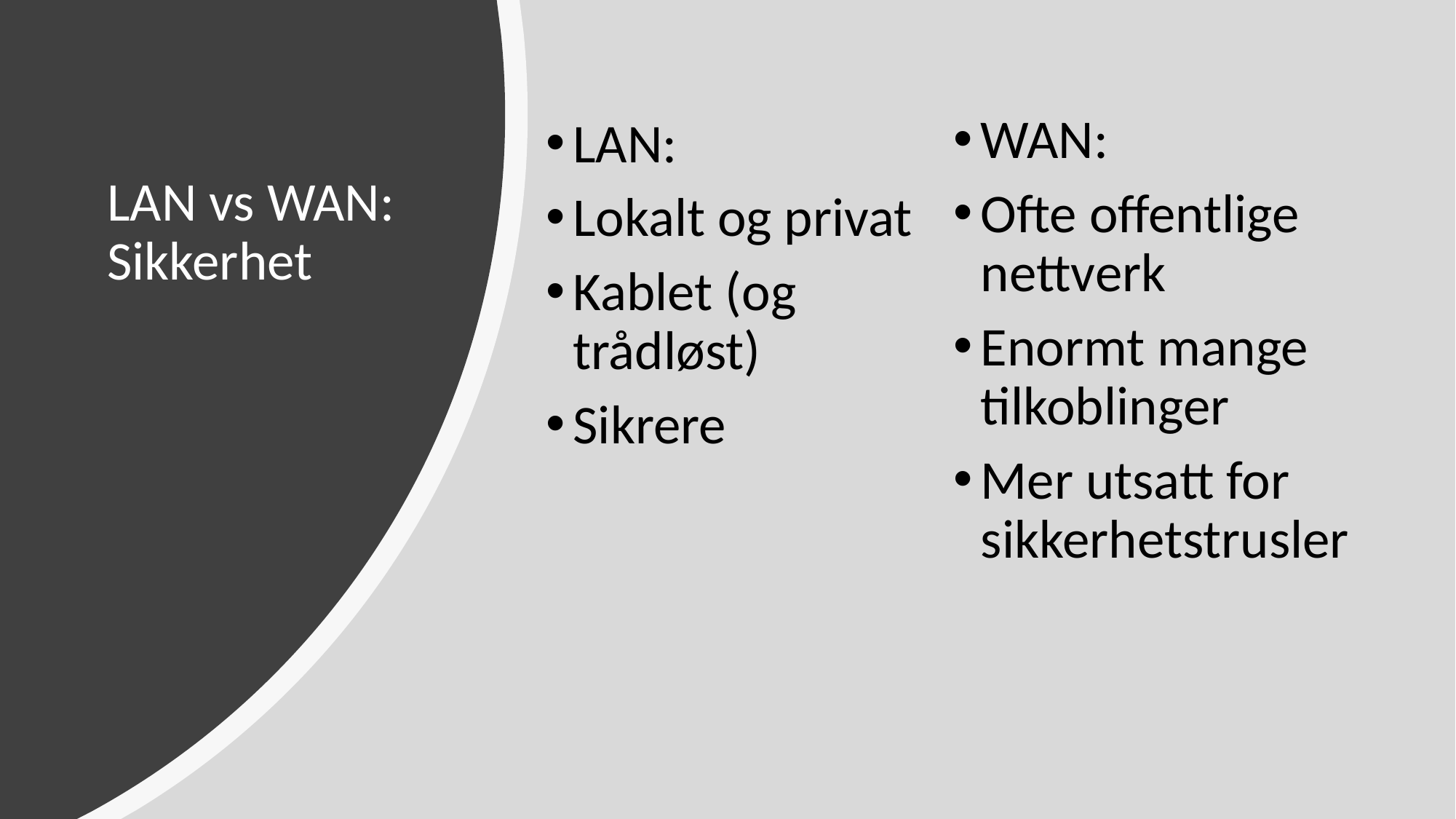

WAN:
Ofte offentlige nettverk
Enormt mange tilkoblinger
Mer utsatt for sikkerhetstrusler
LAN:
Lokalt og privat
Kablet (og trådløst)
Sikrere
# LAN vs WAN: Sikkerhet